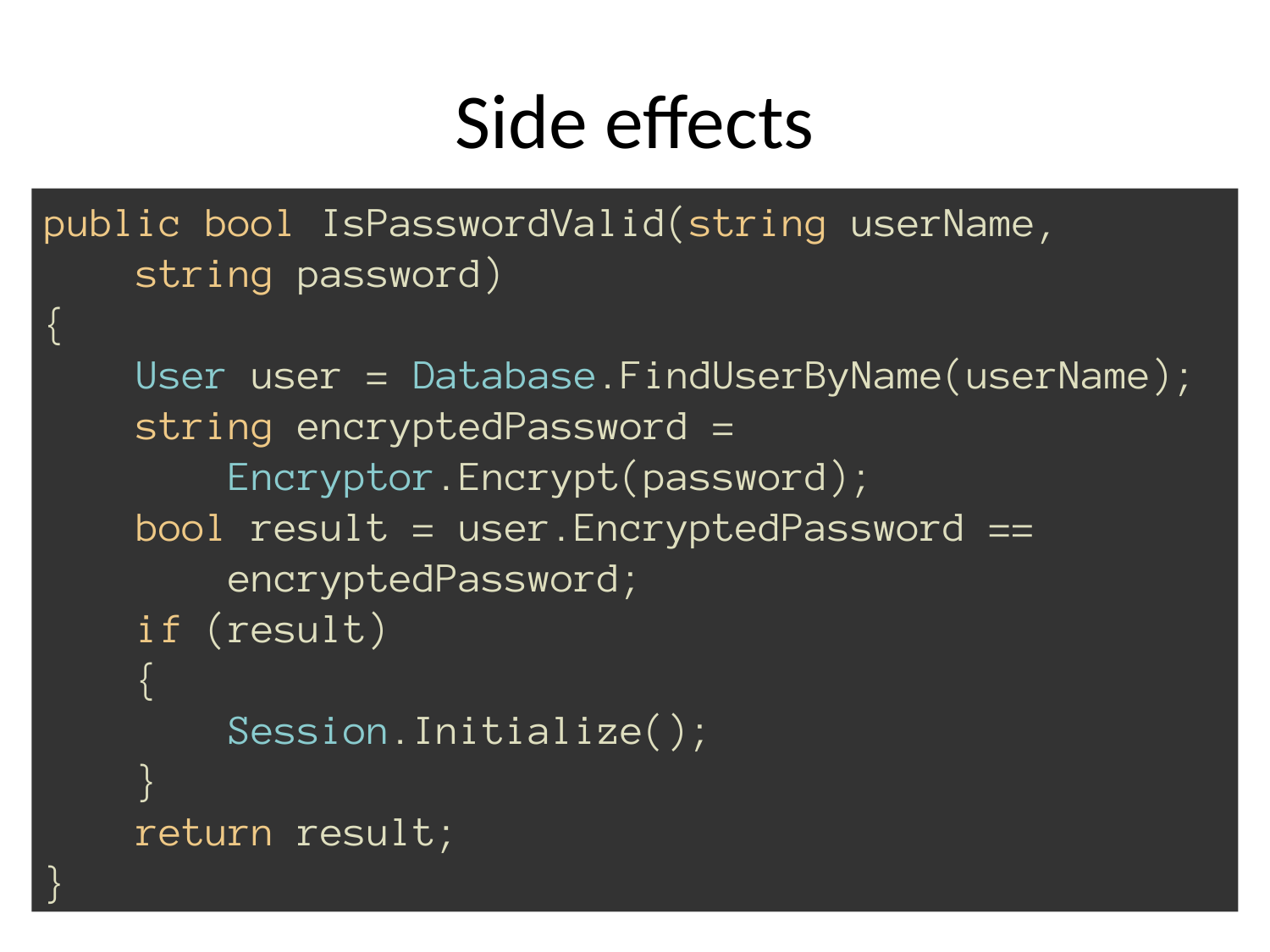

# Side effects
public bool IsPasswordValid(string userName,
    string password)
{
    User user = Database.FindUserByName(userName);
    string encryptedPassword =
        Encryptor.Encrypt(password);
    bool result = user.EncryptedPassword ==
        encryptedPassword;
    if (result)
    {
        Session.Initialize();
    }
    return result;
}